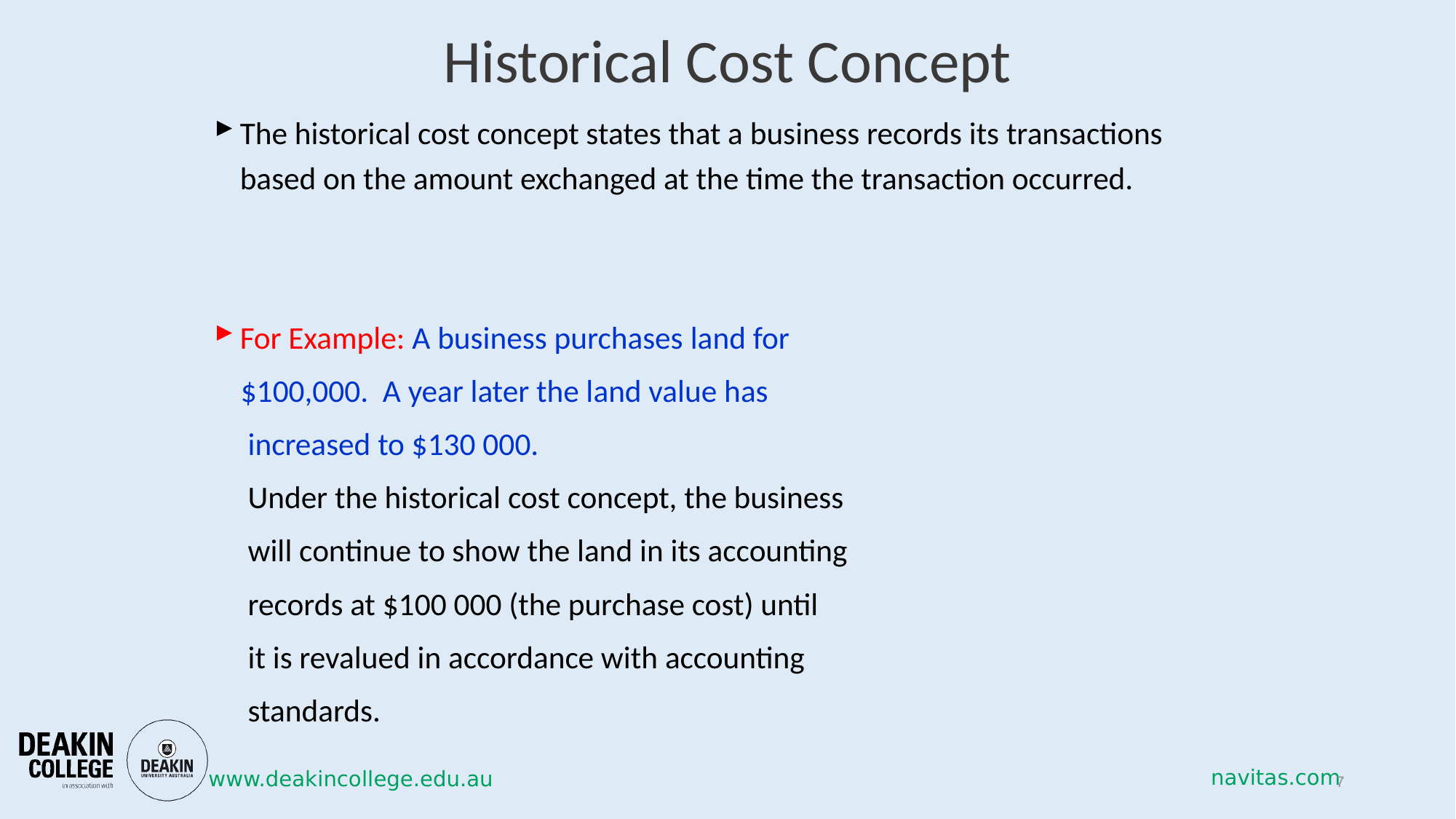

# Historical Cost Concept
The historical cost concept states that a business records its transactions based on the amount exchanged at the time the transaction occurred.

For Example: A business purchases land for
  $100,000.  A year later the land value has
   increased to $130 000.
   Under the historical cost concept, the business
   will continue to show the land in its accounting
   records at $100 000 (the purchase cost) until
   it is revalued in accordance with accounting
   standards.

7